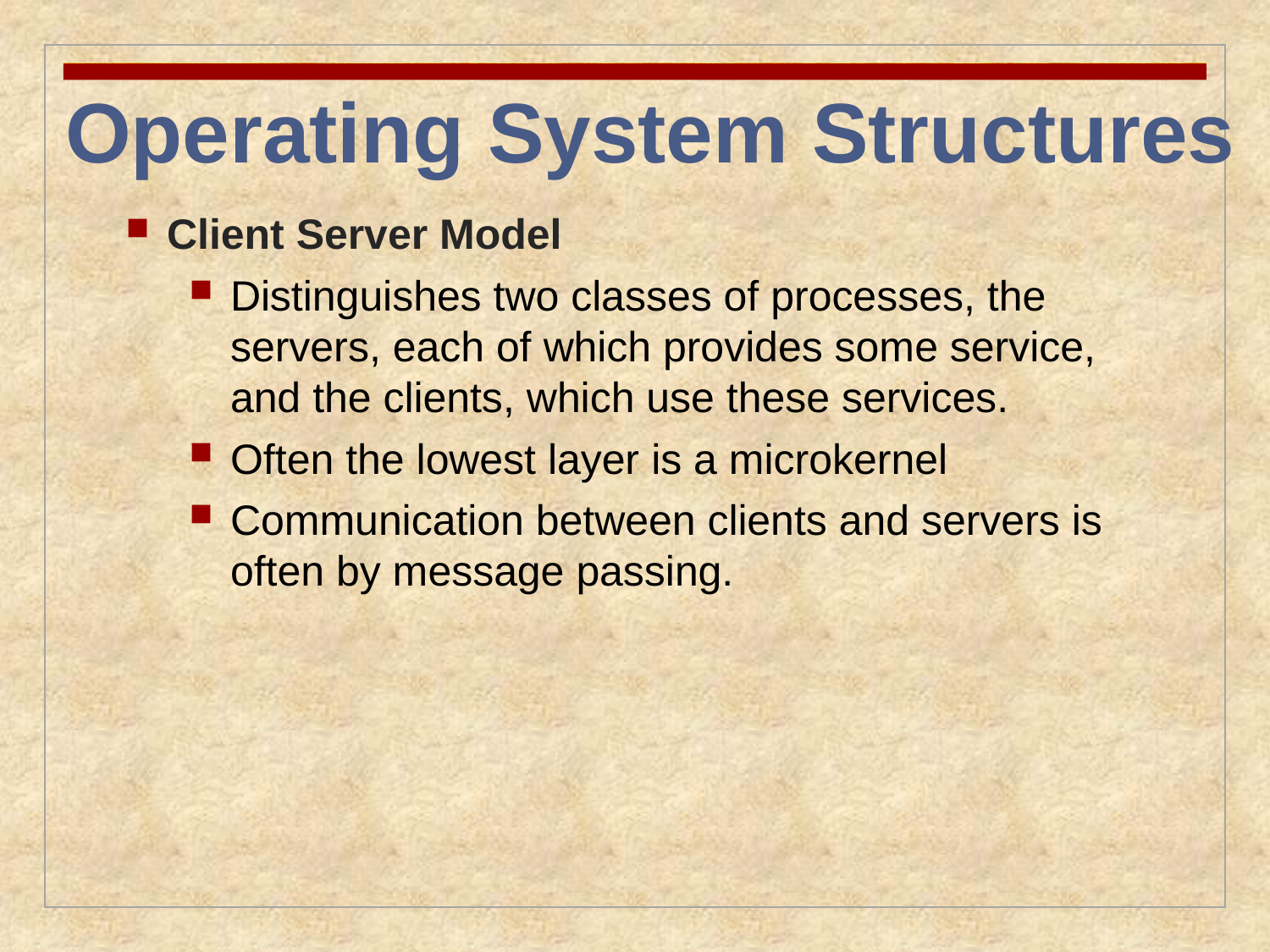

Operating System Structures
Client Server Model
Distinguishes two classes of processes, the servers, each of which provides some service, and the clients, which use these services.
Often the lowest layer is a microkernel
Communication between clients and servers is often by message passing.